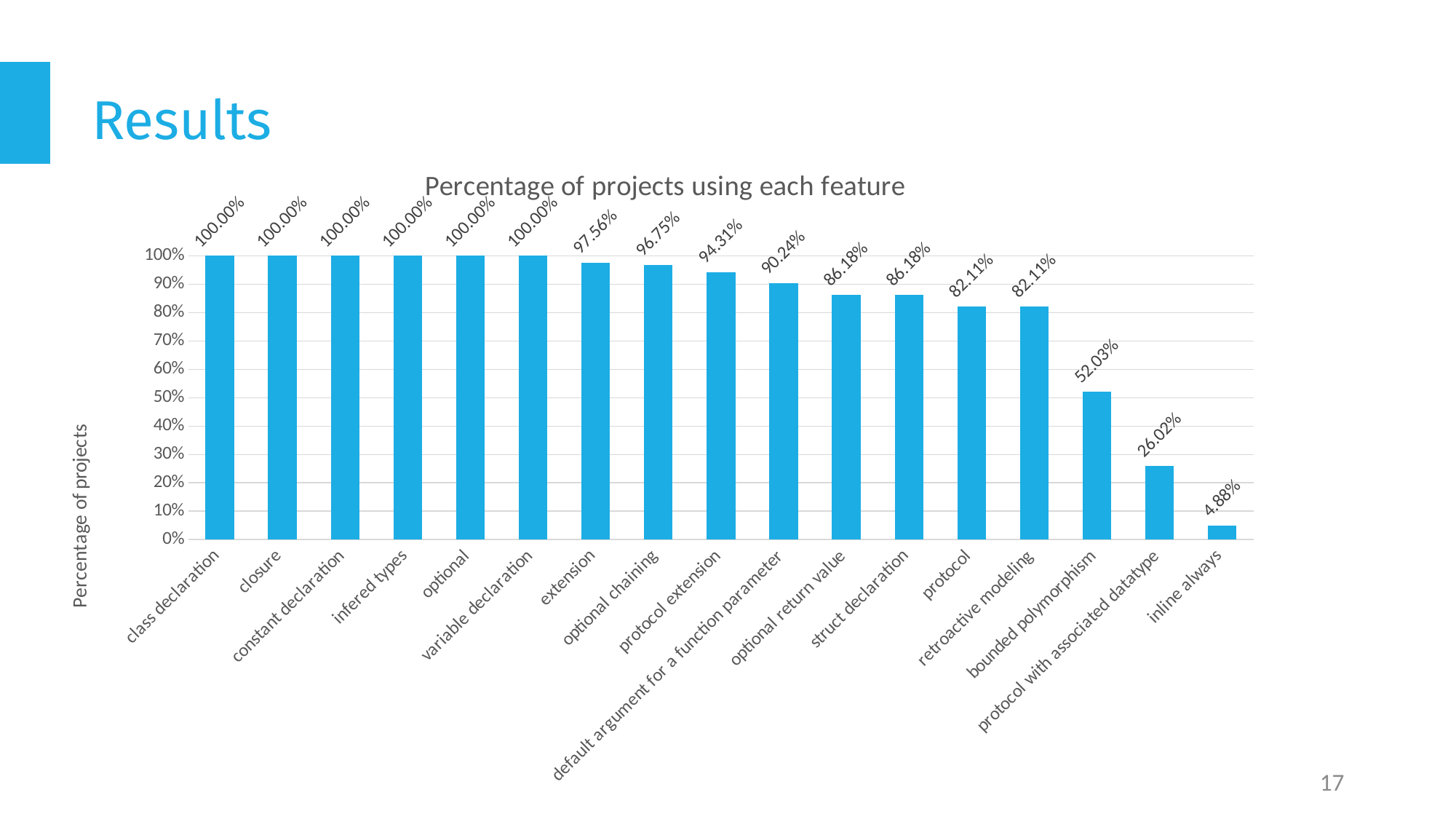

# Results

### Chart: Percentage of projects using each feature

| Category | Percentage of projects using the feature |
|---|---|
| class declaration  | 1.0 |
| closure  | 1.0 |
| constant declaration  | 1.0 |
| infered types  | 1.0 |
| optional  | 1.0 |
| variable declaration  | 1.0 |
| extension  | 0.97560976 |
| optional chaining  | 0.96747967 |
| protocol extension  | 0.94308943 |
| default argument for a function parameter  | 0.90243902 |
| optional return value  | 0.86178862 |
| struct declaration  | 0.86178862 |
| protocol  | 0.82113821 |
| retroactive modeling  | 0.82113821 |
| bounded polymorphism  | 0.5203252 |
| protocol with associated datatype  | 0.2601626 |
| inline always  | 0.04878049 |
17